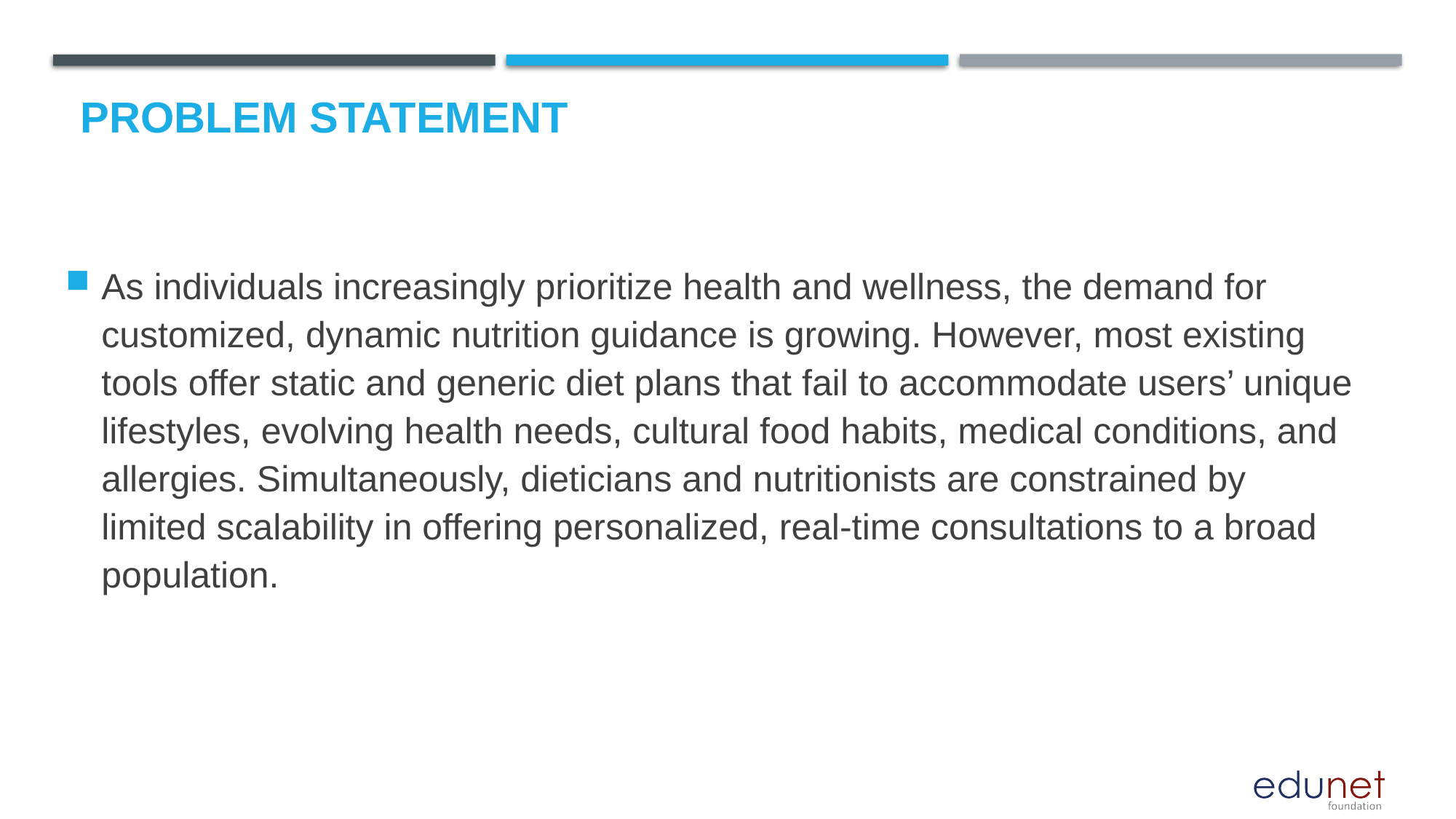

# Problem Statement
As individuals increasingly prioritize health and wellness, the demand for customized, dynamic nutrition guidance is growing. However, most existing tools offer static and generic diet plans that fail to accommodate users’ unique lifestyles, evolving health needs, cultural food habits, medical conditions, and allergies. Simultaneously, dieticians and nutritionists are constrained by limited scalability in offering personalized, real-time consultations to a broad population.